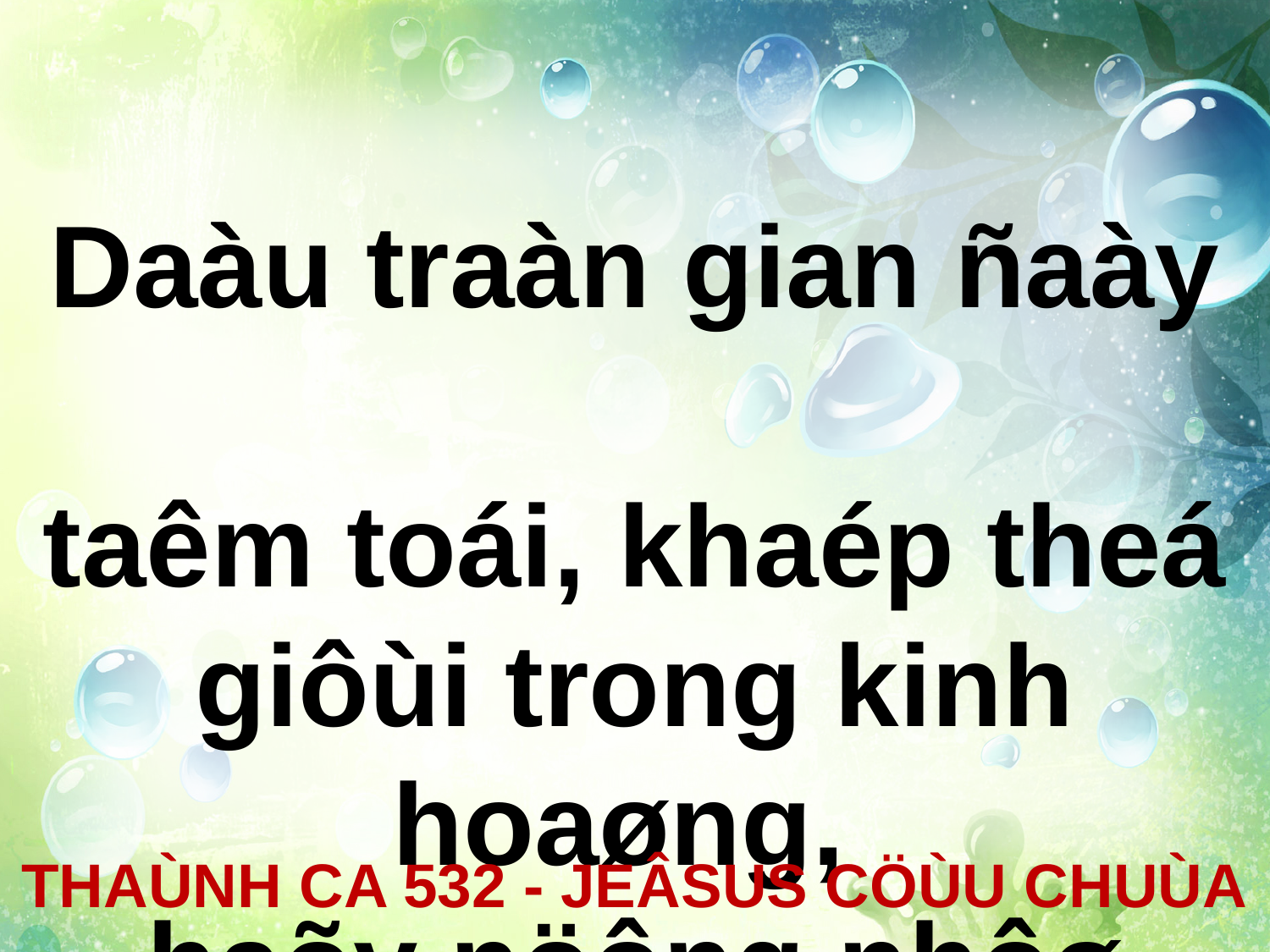

Daàu traàn gian ñaày
taêm toái, khaép theá giôùi trong kinh hoaøng,
haõy nöông nhôø Jeâsus.
THAÙNH CA 532 - JEÂSUS CÖÙU CHUÙA